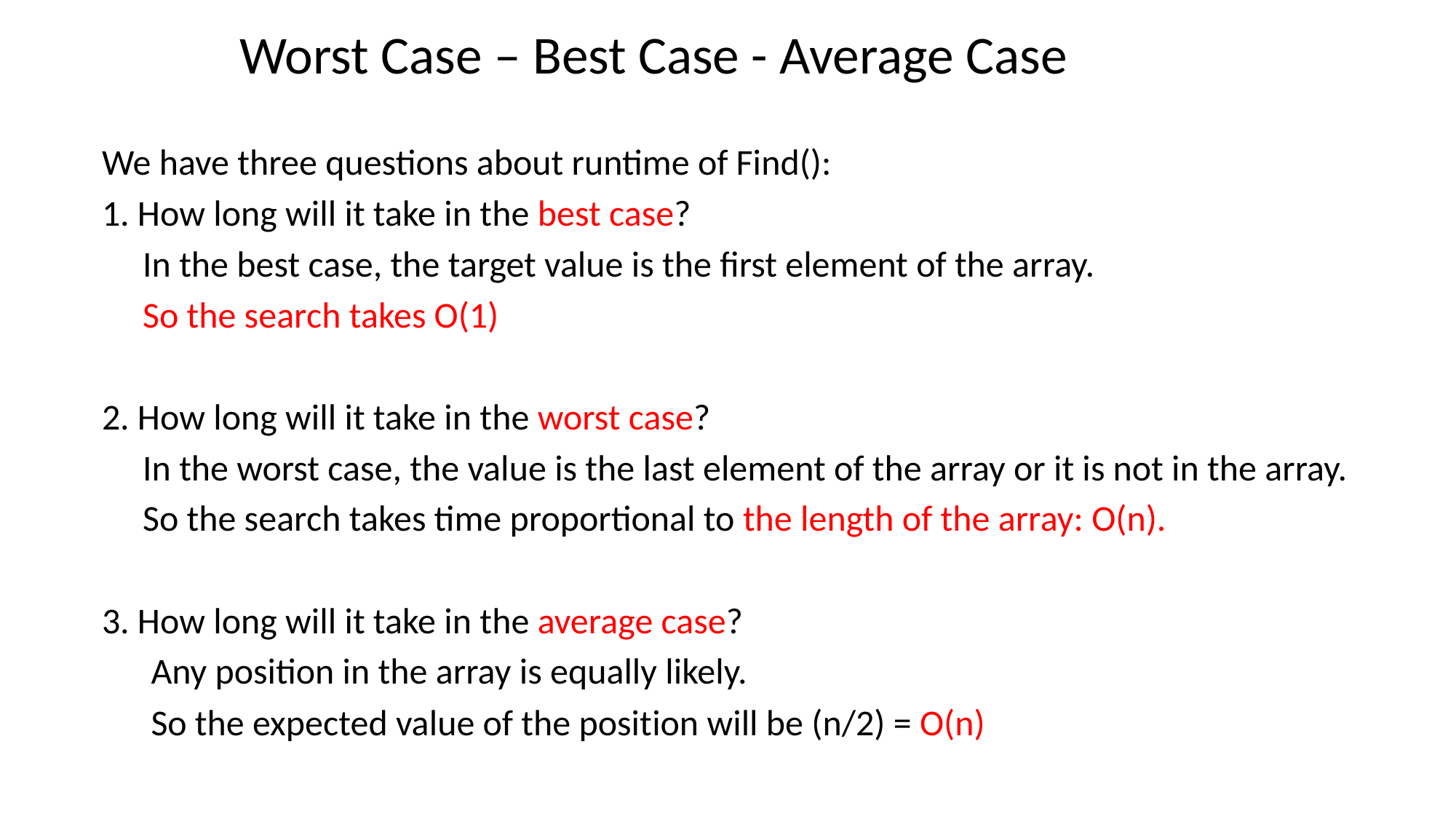

Worst Case – Best Case - Average Case
We have three questions about runtime of Find():
1. How long will it take in the best case?
	In the best case, the target value is the first element of the array.
	So the search takes O(1)

2. How long will it take in the worst case?
	In the worst case, the value is the last element of the array or it is not in the array.
	So the search takes time proportional to the length of the array: O(n).

3. How long will it take in the average case?
      Any position in the array is equally likely.
      So the expected value of the position will be (n/2) = O(n)